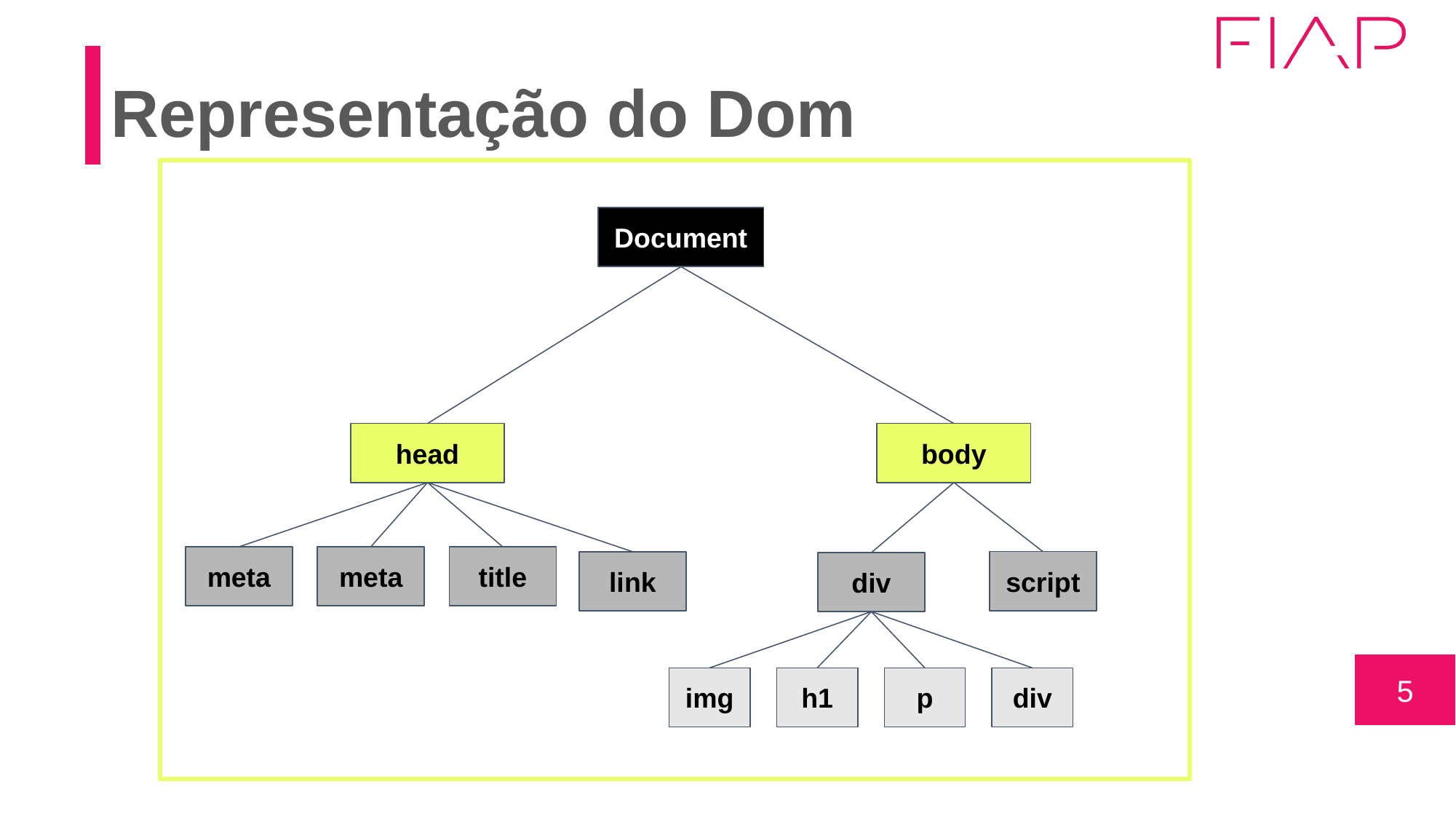

# Representação do Dom

Document
head
body
meta
meta
title
script
link
div
img
h1
p
div
5